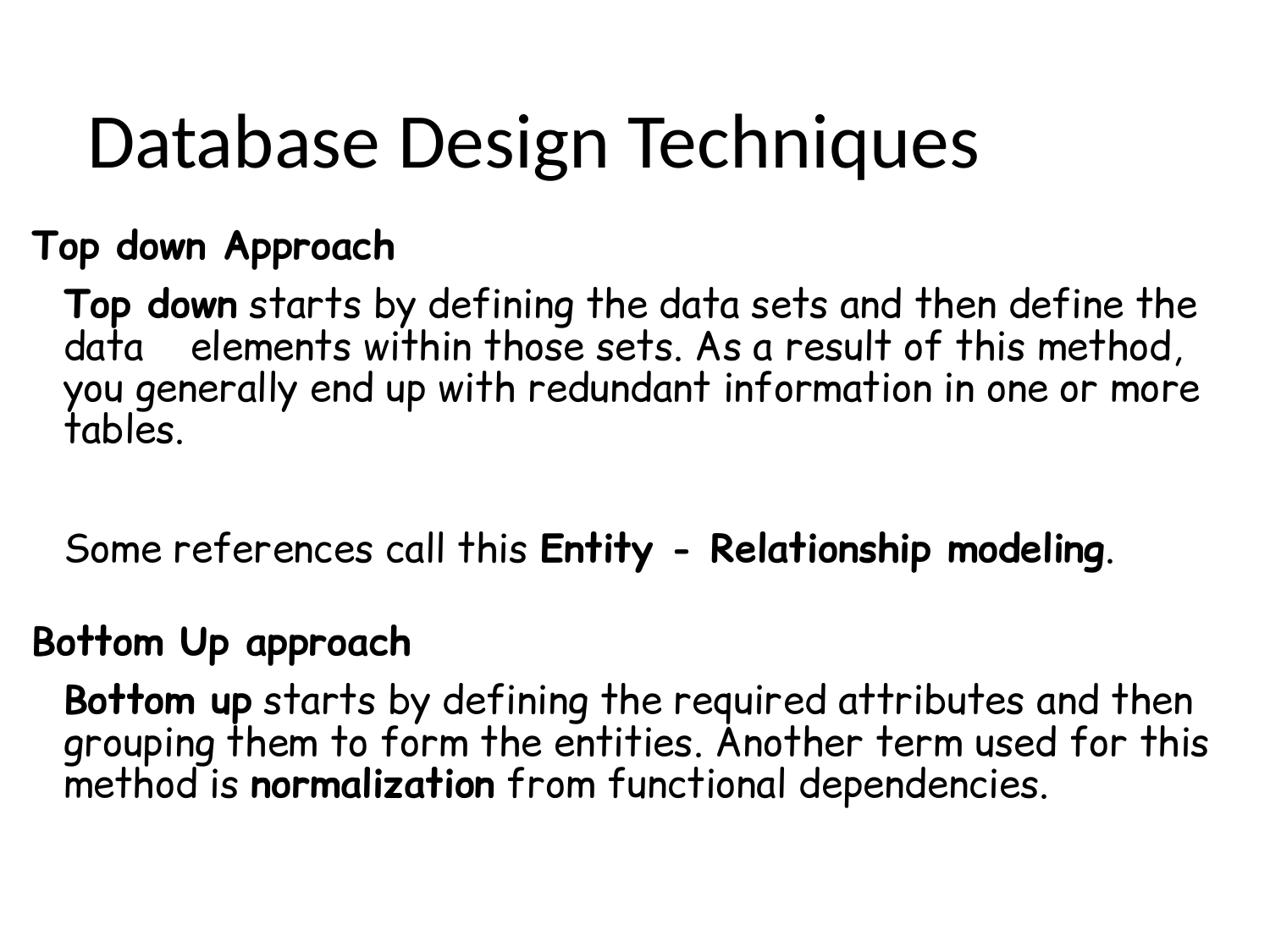

Database Design Techniques
Top down Approach
	Top down starts by defining the data sets and then define the data 	elements within those sets. As a result of this method, you generally end up with redundant information in one or more tables.

	Some references call this Entity - Relationship modeling.
Bottom Up approach
	Bottom up starts by defining the required attributes and then grouping them to form the entities. Another term used for this method is normalization from functional dependencies.

2